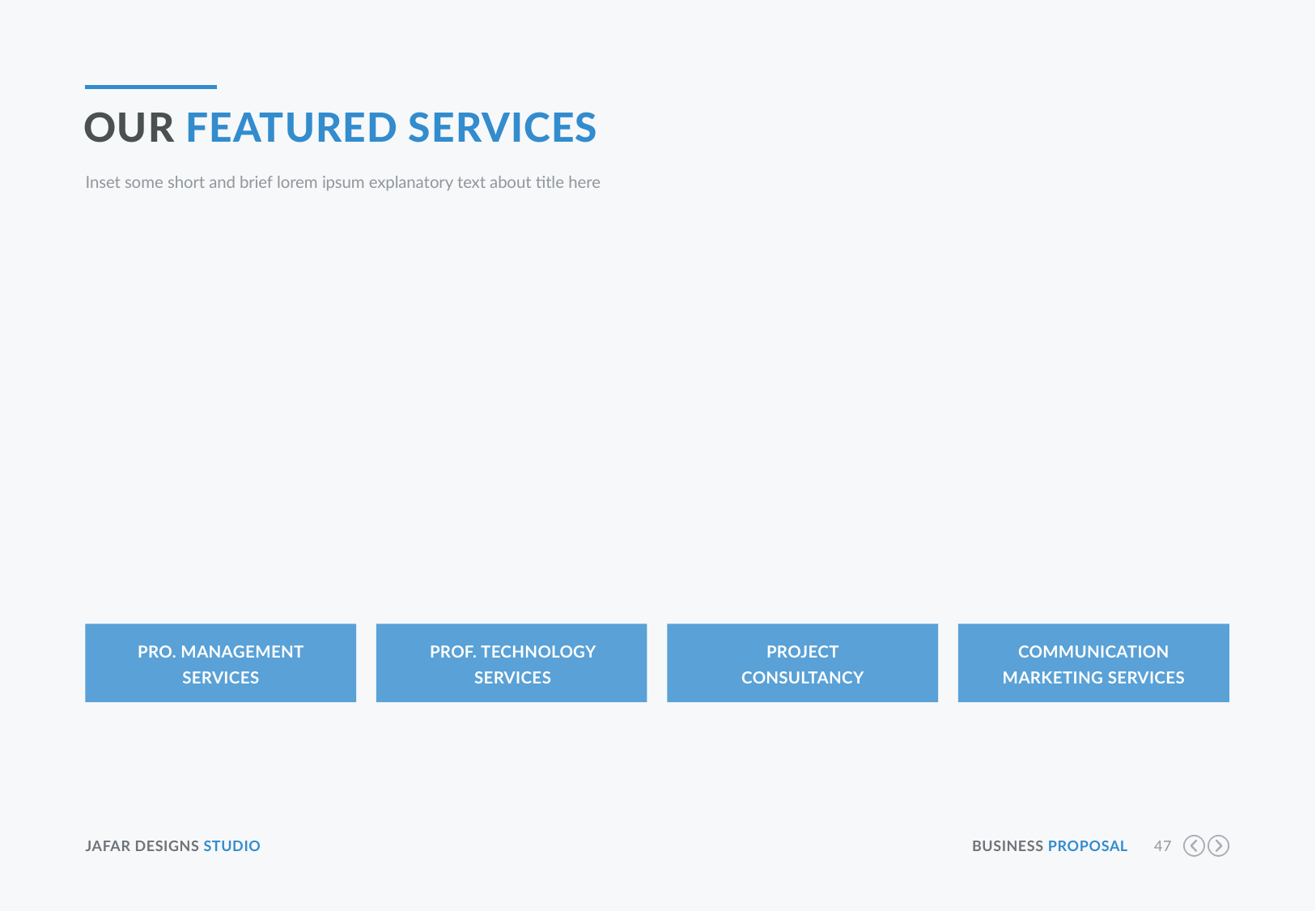

Our featured services
Inset some short and brief lorem ipsum explanatory text about title here

Pro. Management services
Prof. technology services
Project consultancy
Communication marketing services